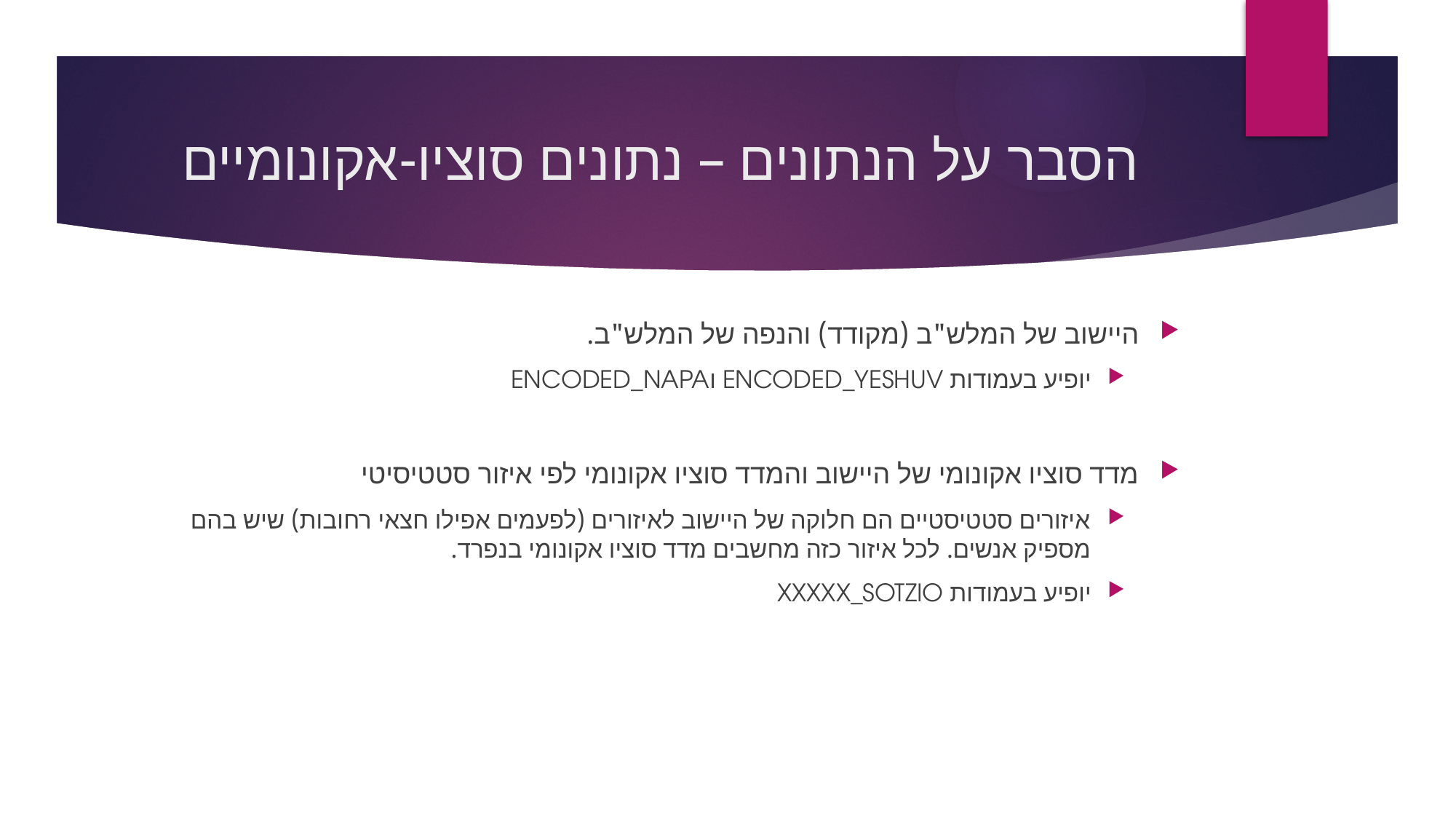

# הסבר על הנתונים – נתונים סוציו-אקונומיים
היישוב של המלש"ב (מקודד) והנפה של המלש"ב.
יופיע בעמודות ENCODED_YESHUV וENCODED_NAPA

מדד סוציו אקונומי של היישוב והמדד סוציו אקונומי לפי איזור סטטיסיטי
איזורים סטטיסטיים הם חלוקה של היישוב לאיזורים (לפעמים אפילו חצאי רחובות) שיש בהם מספיק אנשים. לכל איזור כזה מחשבים מדד סוציו אקונומי בנפרד.
יופיע בעמודות XXXXX_SOTZIO